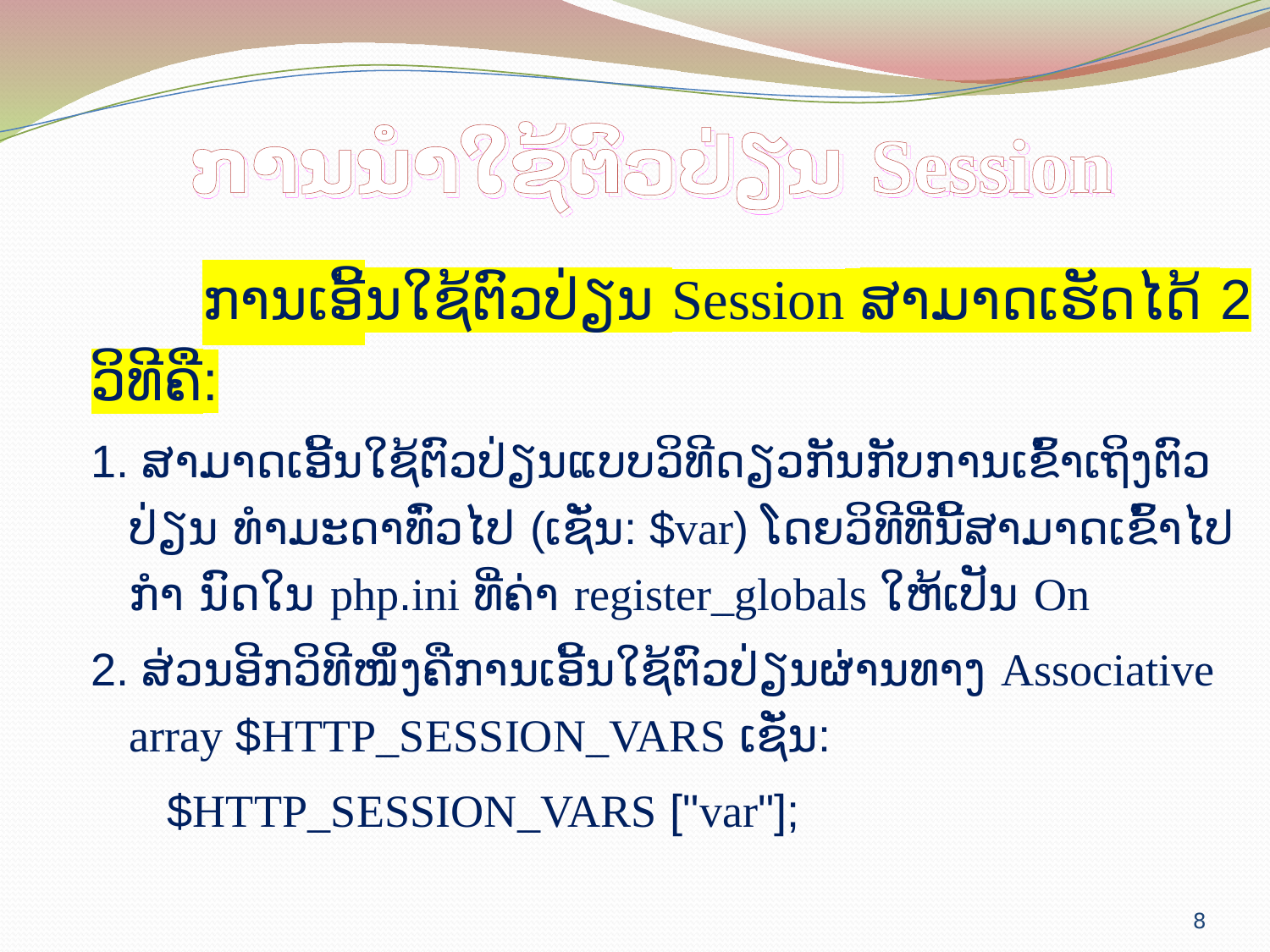

# ການນຳໃຊ້ຕົວປ່ຽນ Session
ການເອີ້ນໃຊ້ຕົວປ່ຽນ Session ສາມາດເຮັດໄດ້ 2 ວິທີຄື:
1. ສາມາດເອີ້ນໃຊ້ຕົວປ່ຽນແບບວິທີດຽວກັນກັບການເຂົ້າເຖິງຕົວປ່ຽນ ທຳມະດາທົ່ວໄປ (ເຊັ່ນ: $var) ໂດຍວິທີທີ່ນີ້ສາມາດເຂົ້າໄປກຳ ນົດໃນ php.ini ທີ່ຄ່າ register_globals ໃຫ້ເປັນ On
2. ສ່ວນອີກວິທີໜຶ່ງຄືການເອີ້ນໃຊ້ຕົວປ່ຽນຜ່ານທາງ Associative array $HTTP_SESSION_VARS ເຊັ່ນ:
      $HTTP_SESSION_VARS ["var"];
8